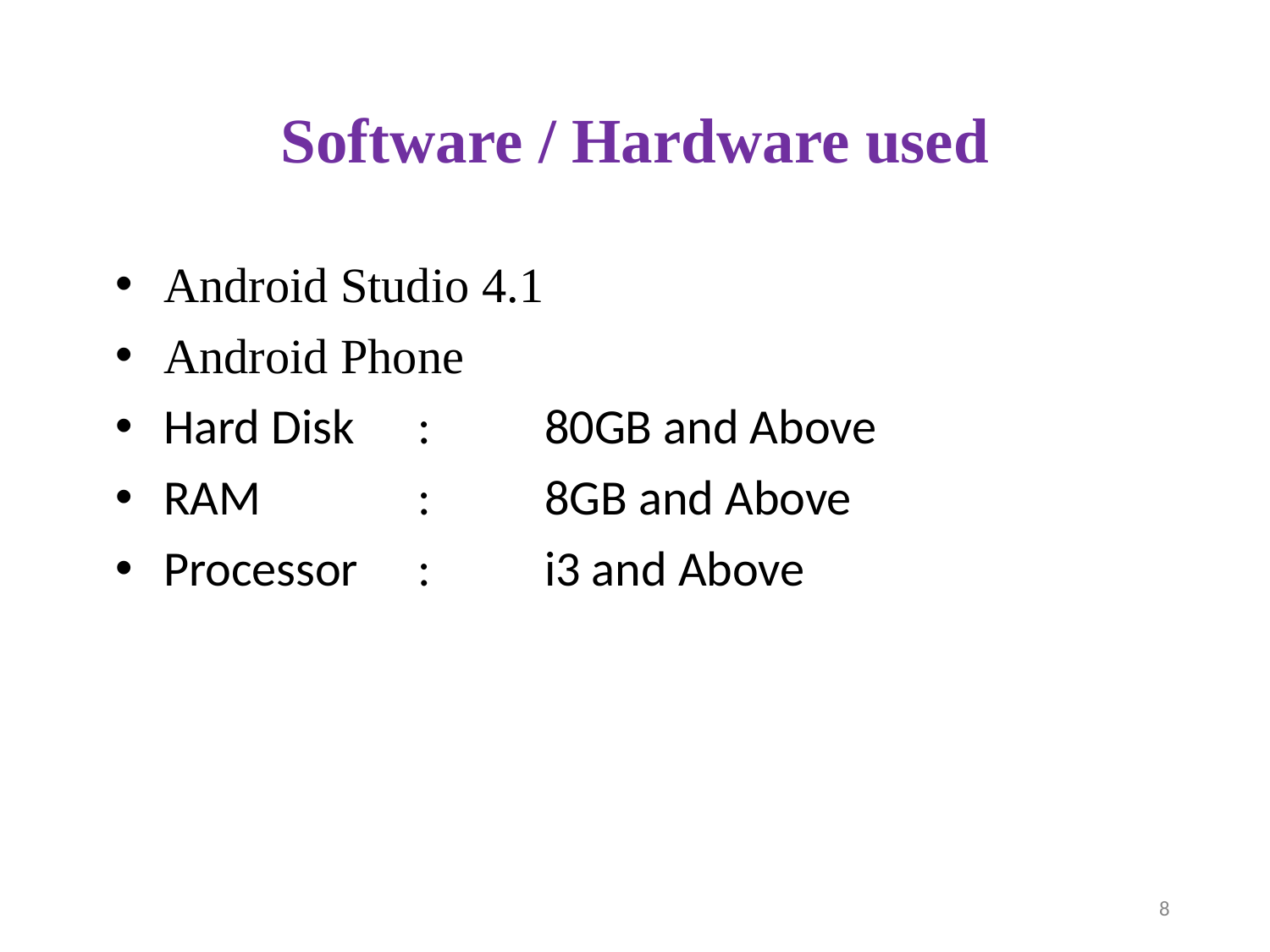

# Software / Hardware used
Android Studio 4.1
Android Phone
Hard Disk	: 	80GB and Above
RAM		: 	8GB and Above
Processor	:	i3 and Above

8